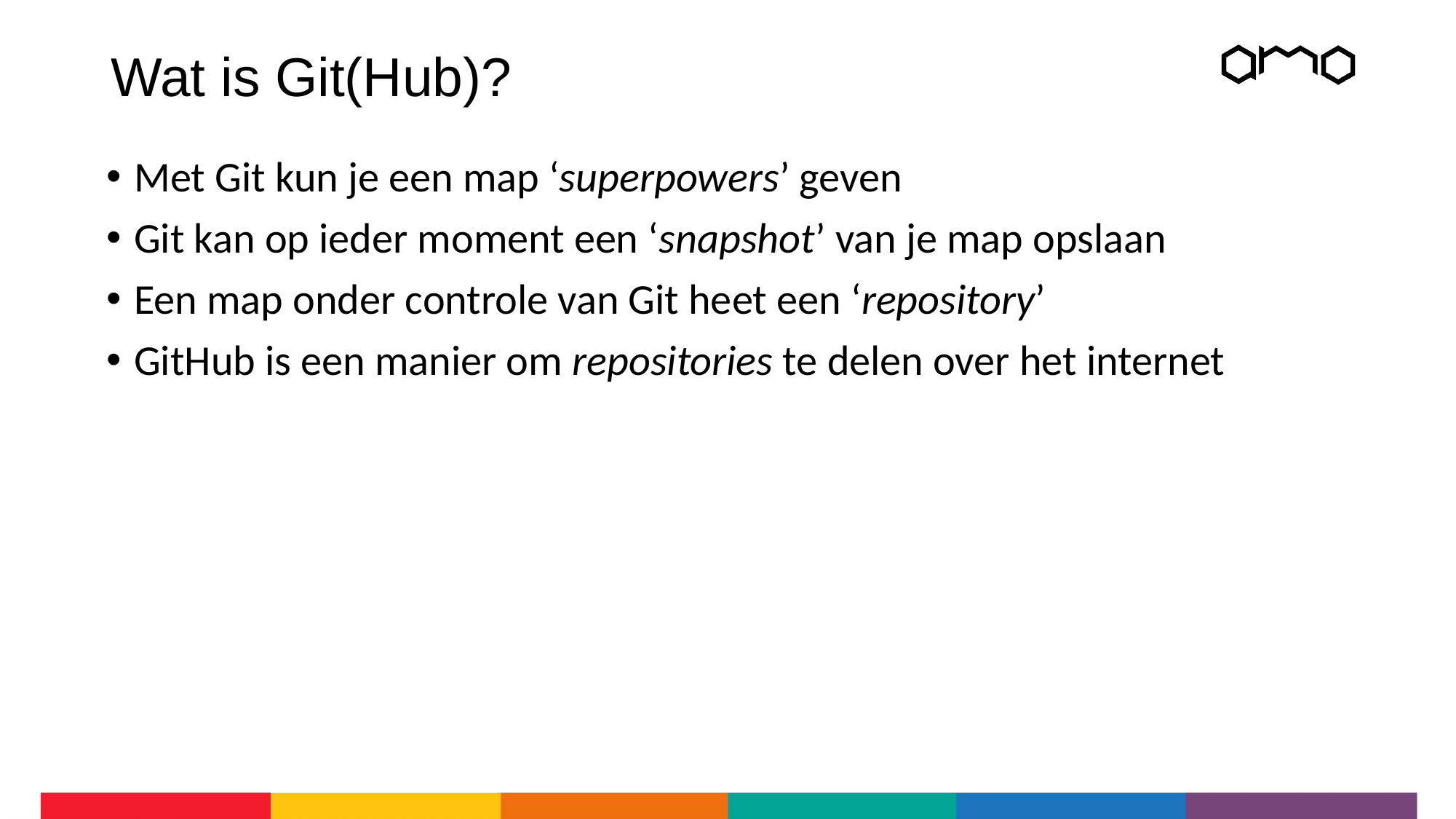

# Wat is Git(Hub)?
Met Git kun je een map ‘superpowers’ geven
Git kan op ieder moment een ‘snapshot’ van je map opslaan
Een map onder controle van Git heet een ‘repository’
GitHub is een manier om repositories te delen over het internet